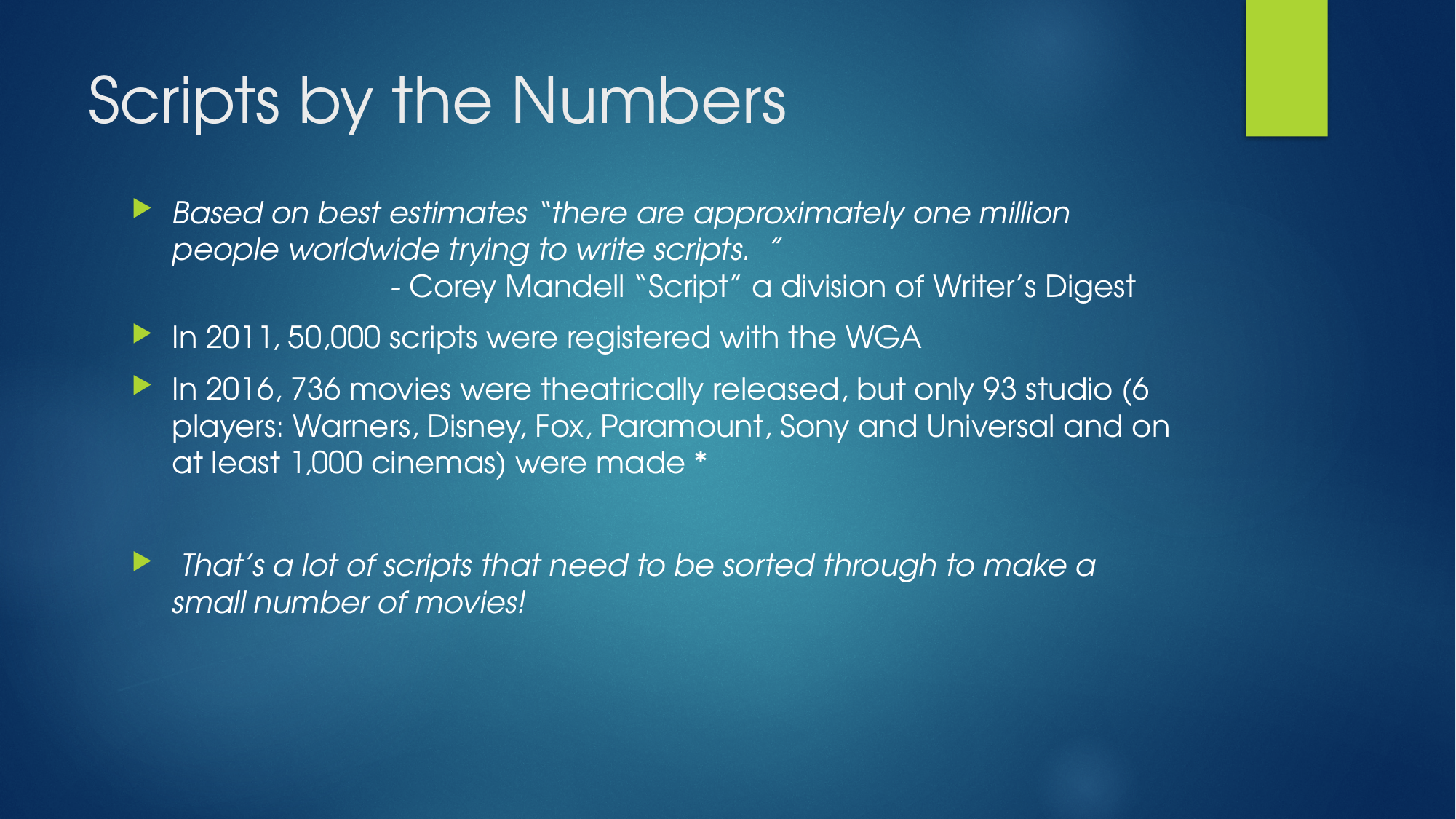

# Scripts by the Numbers
Based on best estimates “there are approximately one million people worldwide trying to write scripts.  ”
		- Corey Mandell “Script” a division of Writer’s Digest
In 2011, 50,000 scripts were registered with the WGA
In 2016, 736 movies were theatrically released, but only 93 studio (6 players: Warners, Disney, Fox, Paramount, Sony and Universal and on at least 1,000 cinemas) were made *

 That’s a lot of scripts that need to be sorted through to make a small number of movies!